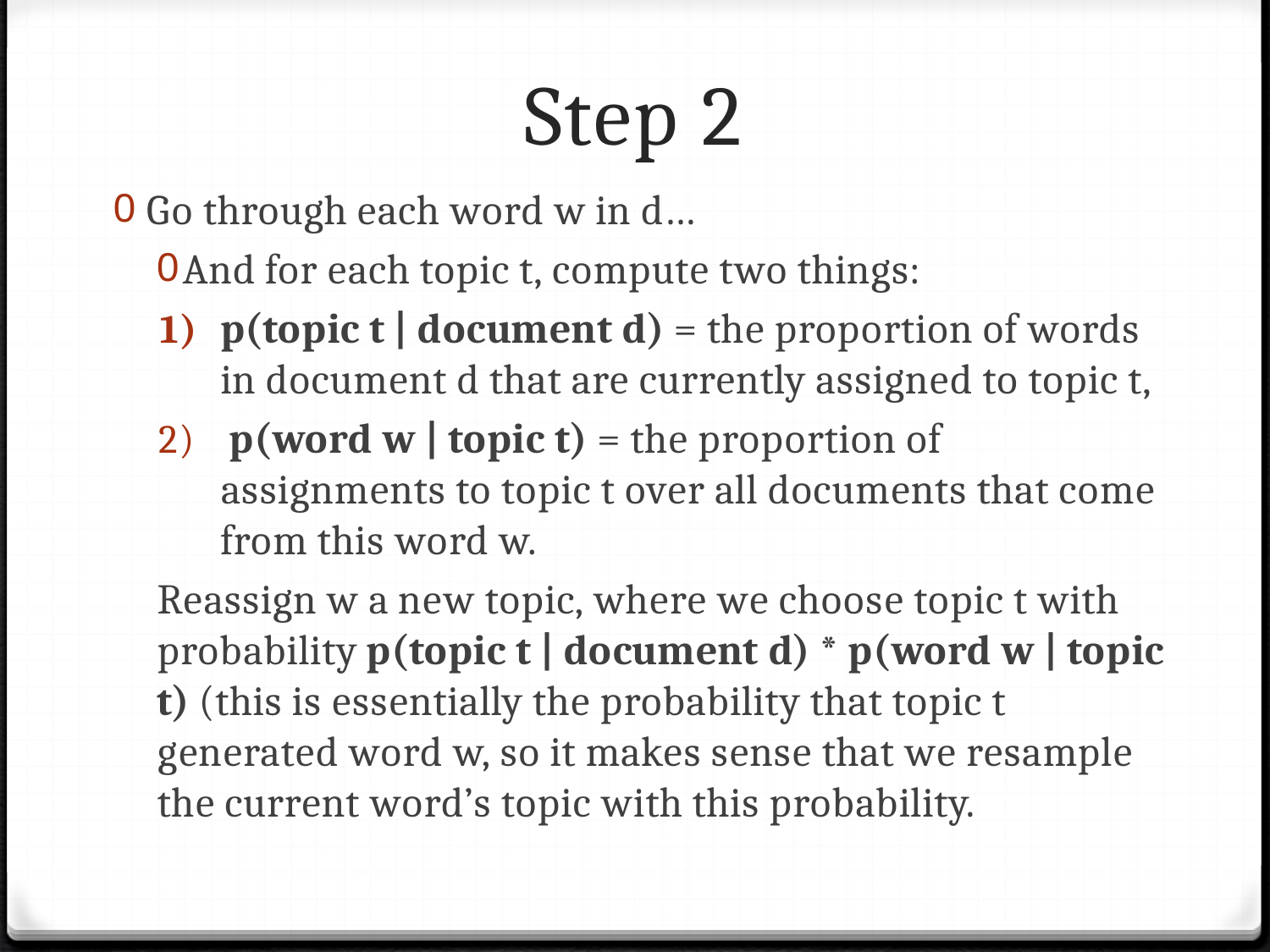

# Step 2
Go through each word w in d…
And for each topic t, compute two things:
p(topic t | document d) = the proportion of words in document d that are currently assigned to topic t,
 p(word w | topic t) = the proportion of assignments to topic t over all documents that come from this word w.
Reassign w a new topic, where we choose topic t with probability p(topic t | document d) * p(word w | topic t) (this is essentially the probability that topic t generated word w, so it makes sense that we resample the current word’s topic with this probability.